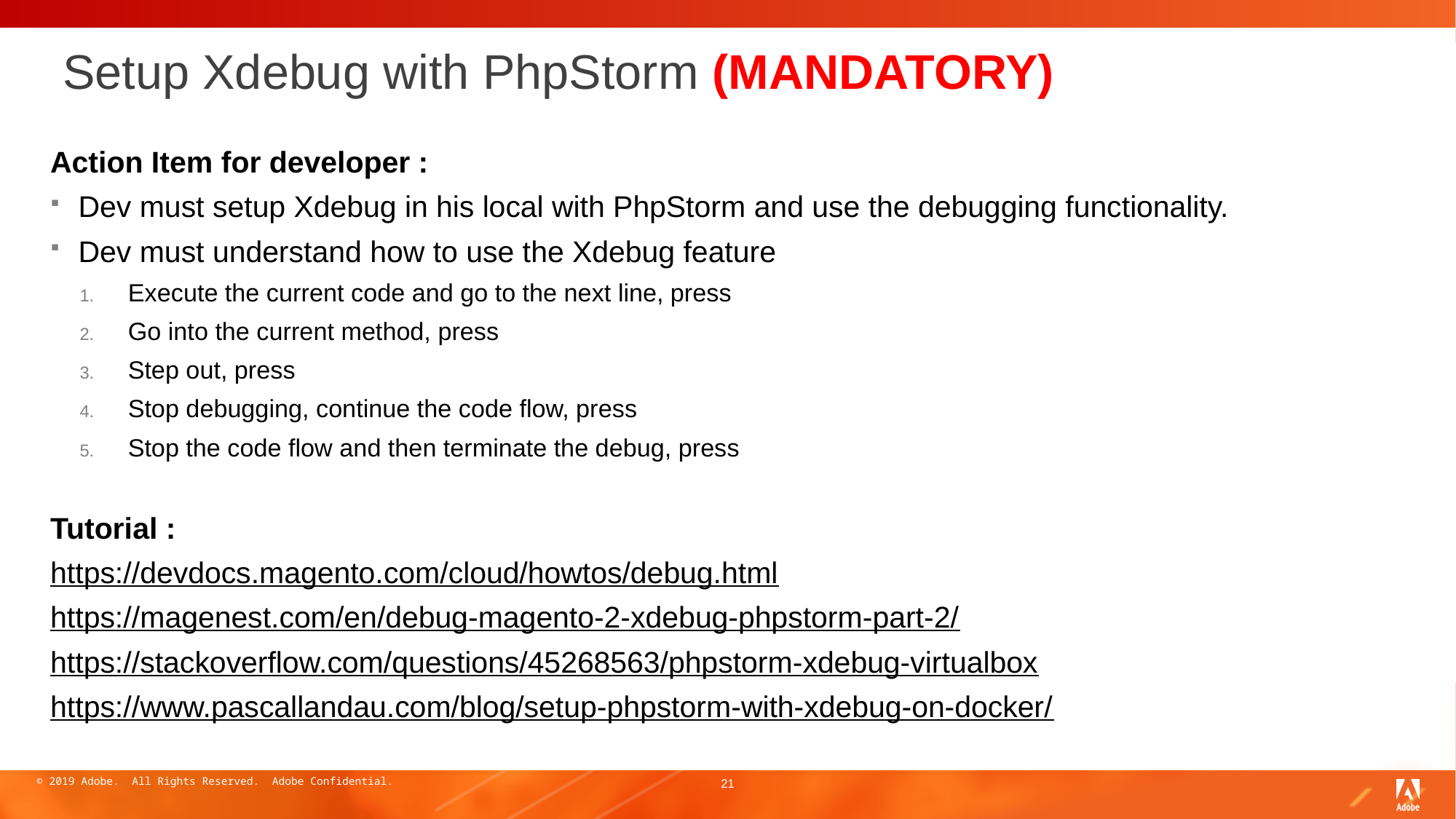

# Setup Xdebug with PhpStorm (MANDATORY)
Action Item for developer :
Dev must setup Xdebug in his local with PhpStorm and use the debugging functionality.
Dev must understand how to use the Xdebug feature
Execute the current code and go to the next line, press
Go into the current method, press
Step out, press
Stop debugging, continue the code flow, press
Stop the code flow and then terminate the debug, press

Tutorial :
https://devdocs.magento.com/cloud/howtos/debug.html
https://magenest.com/en/debug-magento-2-xdebug-phpstorm-part-2/
https://stackoverflow.com/questions/45268563/phpstorm-xdebug-virtualbox
https://www.pascallandau.com/blog/setup-phpstorm-with-xdebug-on-docker/

21